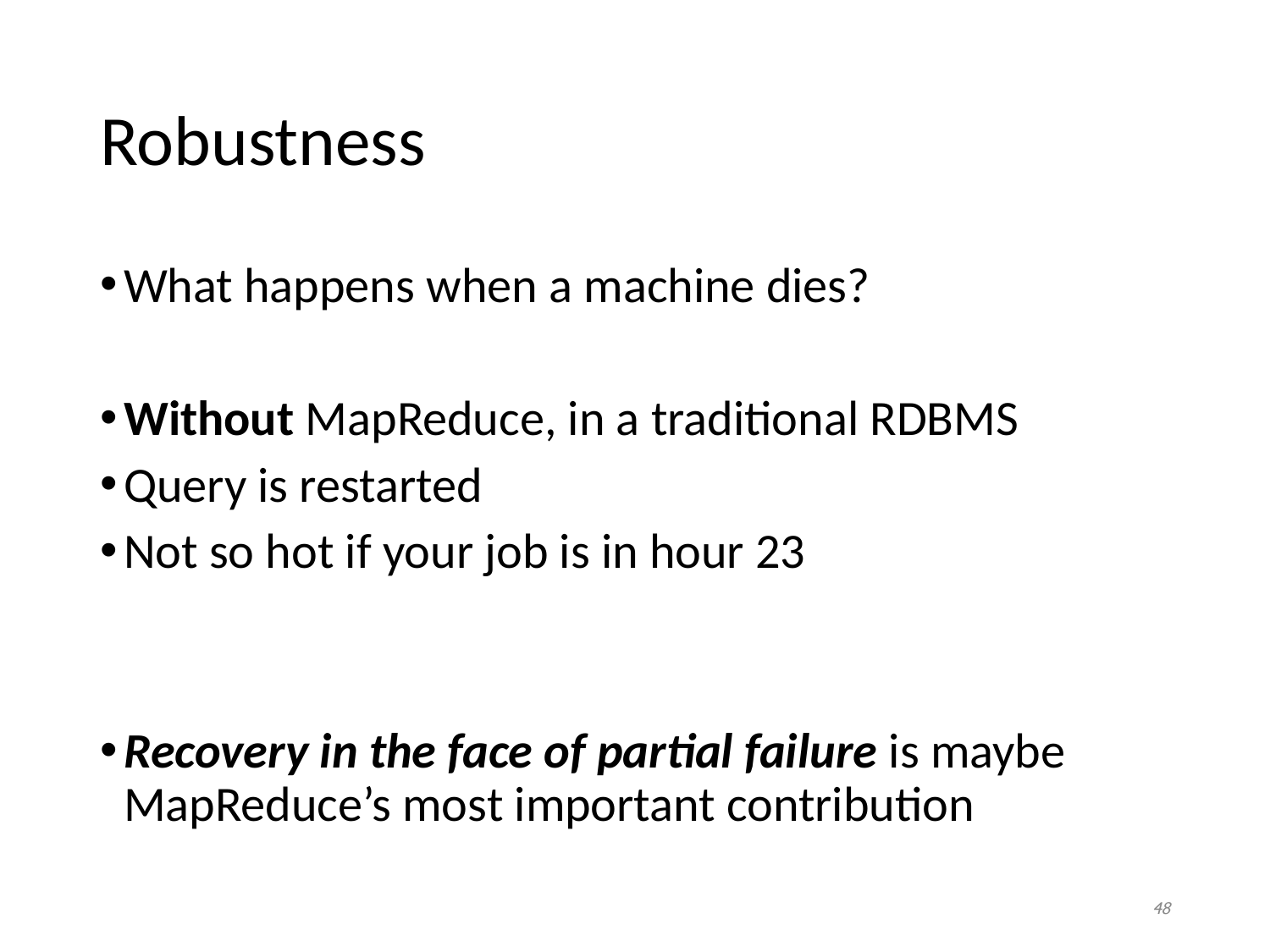

# Robustness
What happens when a machine dies?

Without MapReduce, in a traditional RDBMS
Query is restarted
Not so hot if your job is in hour 23

Recovery in the face of partial failure is maybe MapReduce’s most important contribution
48